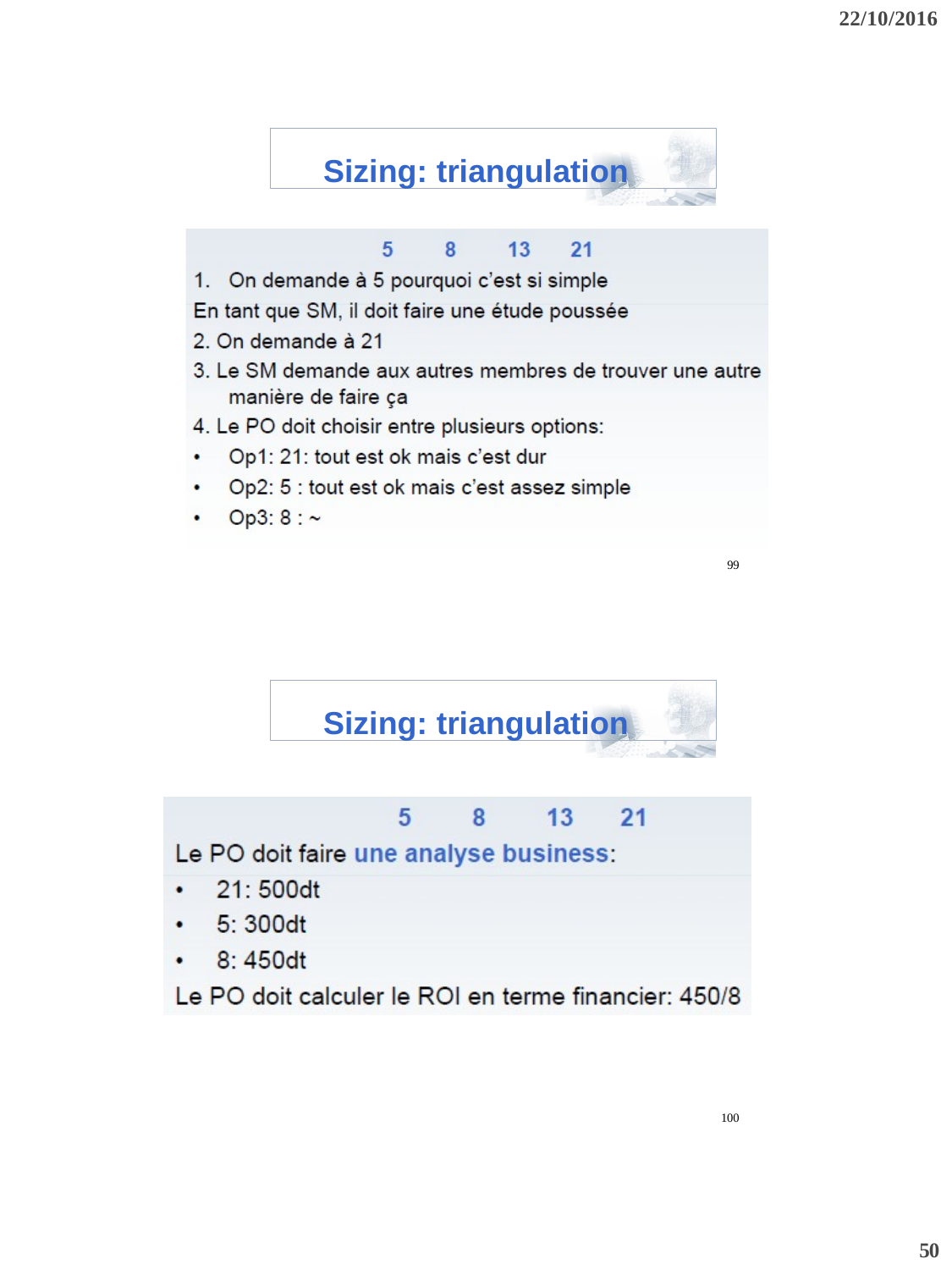

22/10/2016
Sizing: triangulation

99
Sizing: triangulation

100
50